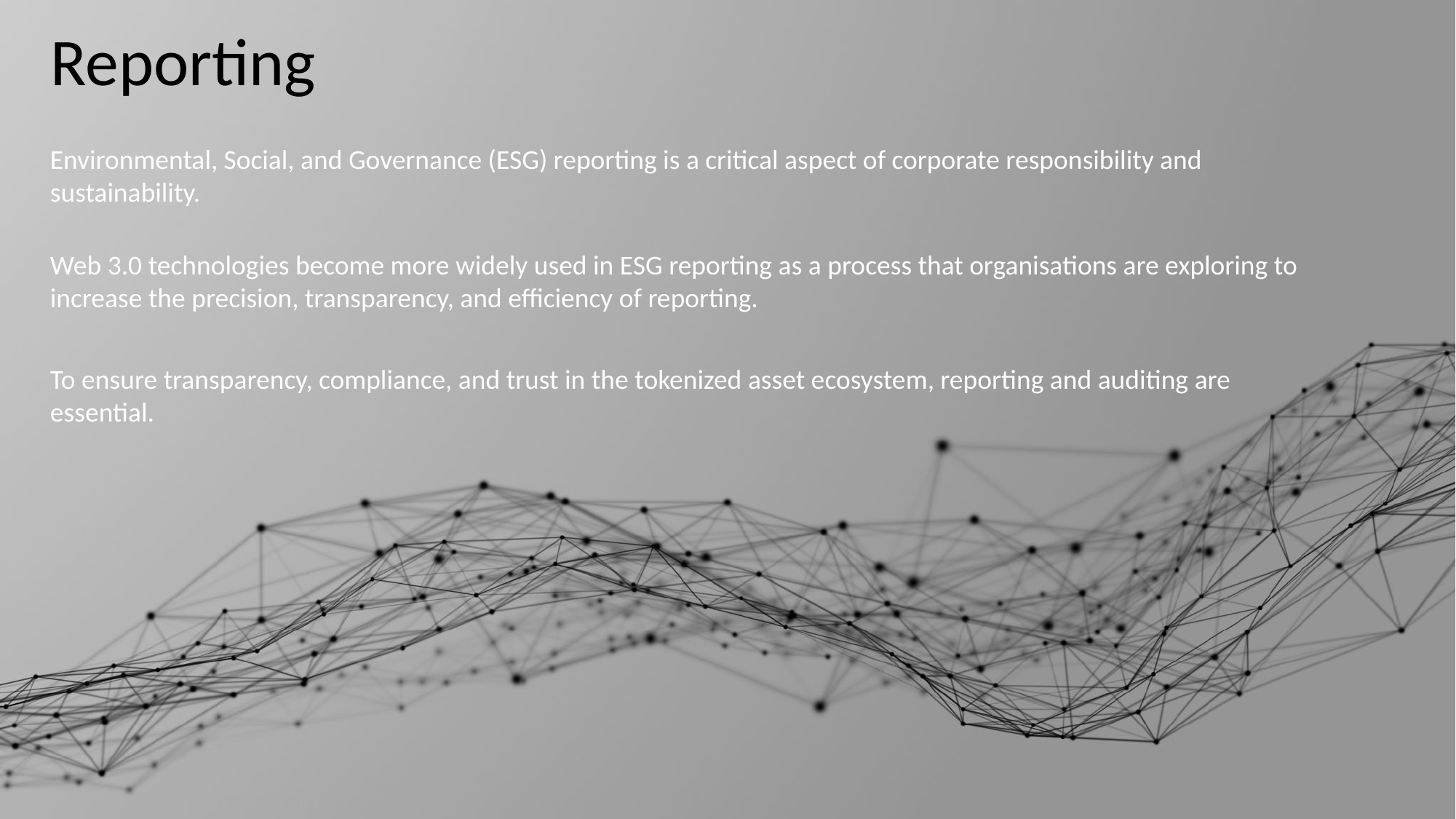

# Reporting
Environmental, Social, and Governance (ESG) reporting is a critical aspect of corporate responsibility and sustainability.
Web 3.0 technologies become more widely used in ESG reporting as a process that organisations are exploring to increase the precision, transparency, and efficiency of reporting.
To ensure transparency, compliance, and trust in the tokenized asset ecosystem, reporting and auditing are essential.